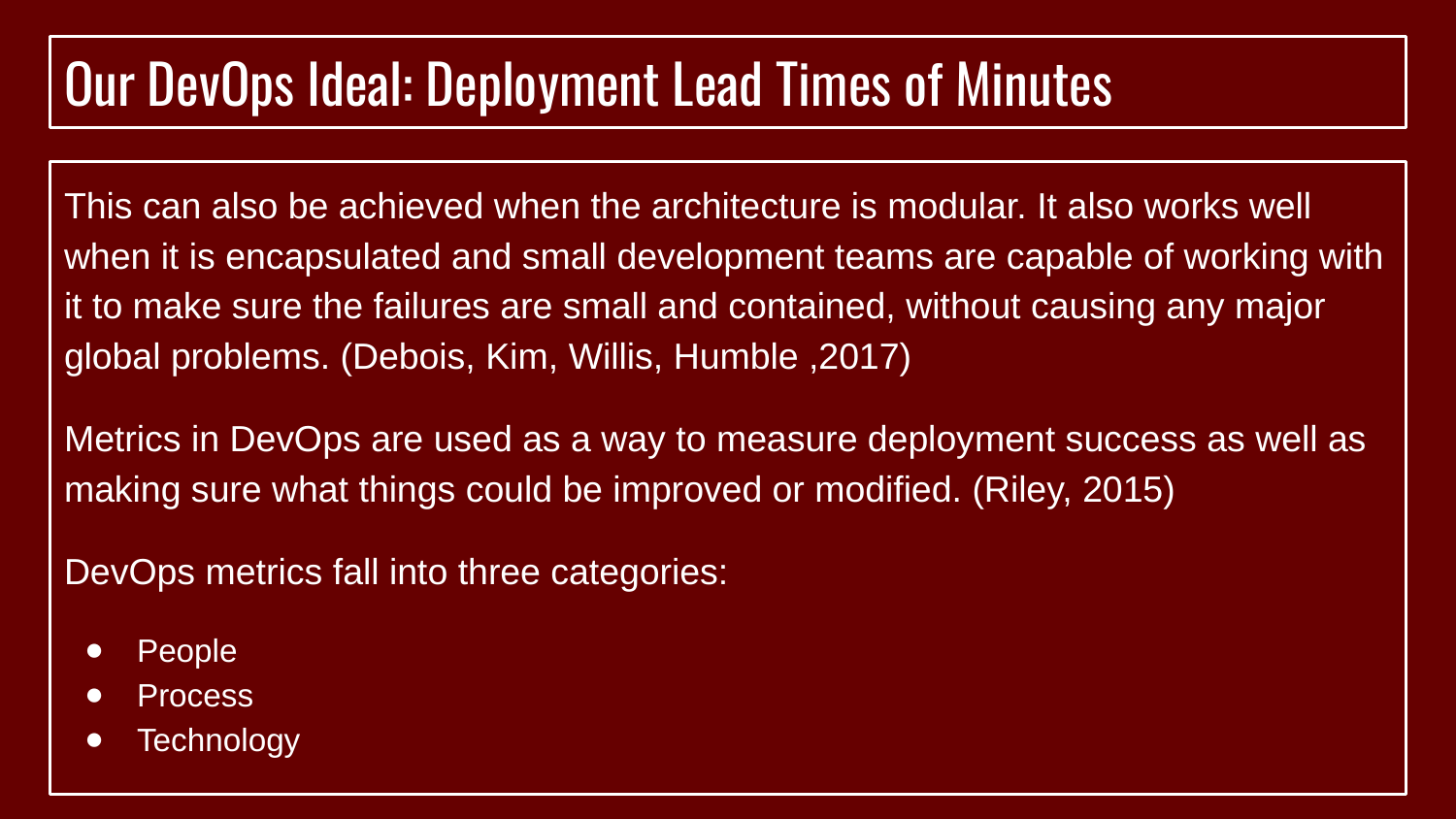

# Our DevOps Ideal: Deployment Lead Times of Minutes
This can also be achieved when the architecture is modular. It also works well when it is encapsulated and small development teams are capable of working with it to make sure the failures are small and contained, without causing any major global problems. (Debois, Kim, Willis, Humble ,2017)
Metrics in DevOps are used as a way to measure deployment success as well as making sure what things could be improved or modified. (Riley, 2015)
DevOps metrics fall into three categories:
People
Process
Technology